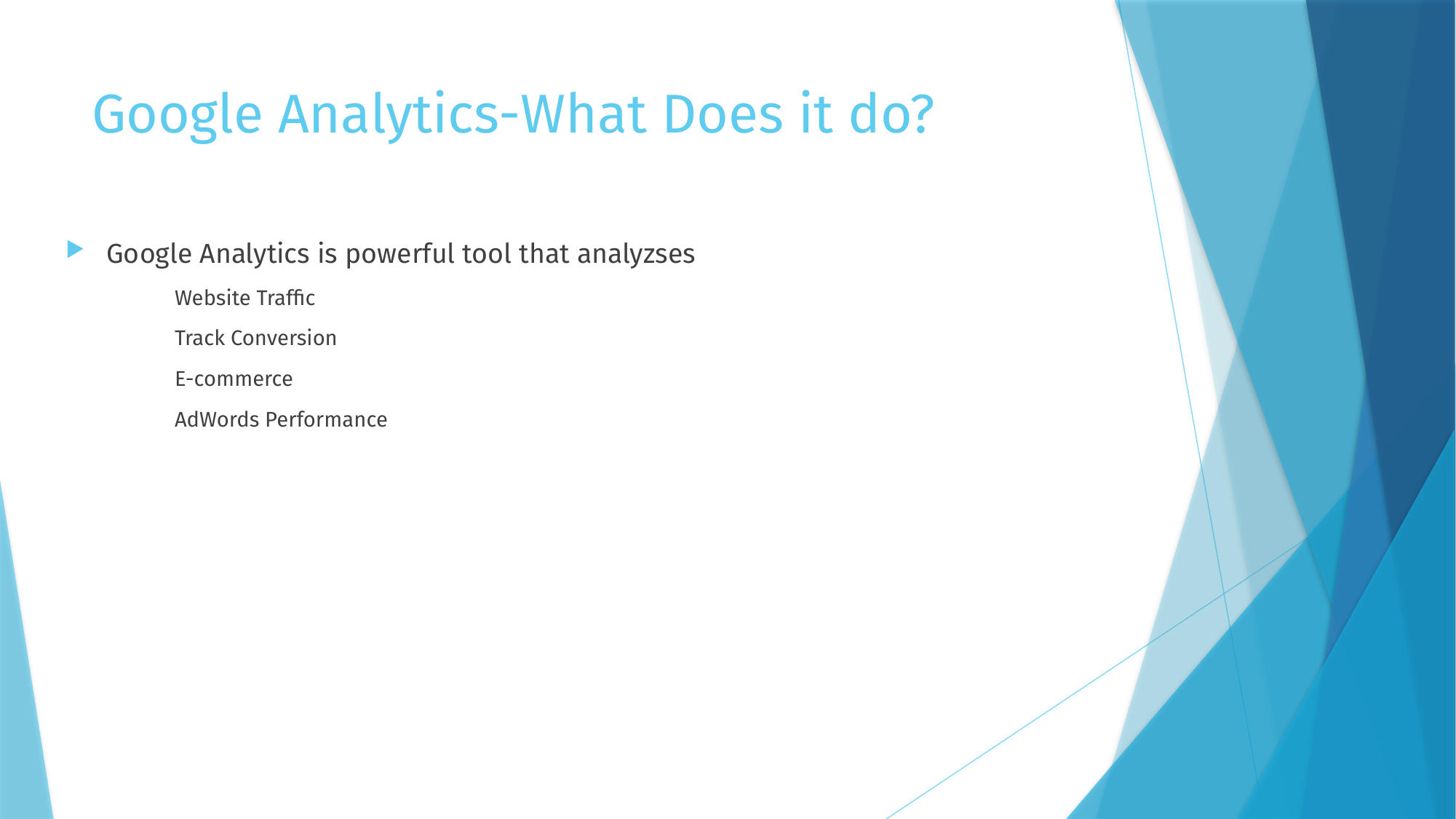

# Google Analytics-What Does it do?
Google Analytics is powerful tool that analyzses
Website Traffic
Track Conversion
E-commerce
AdWords Performance